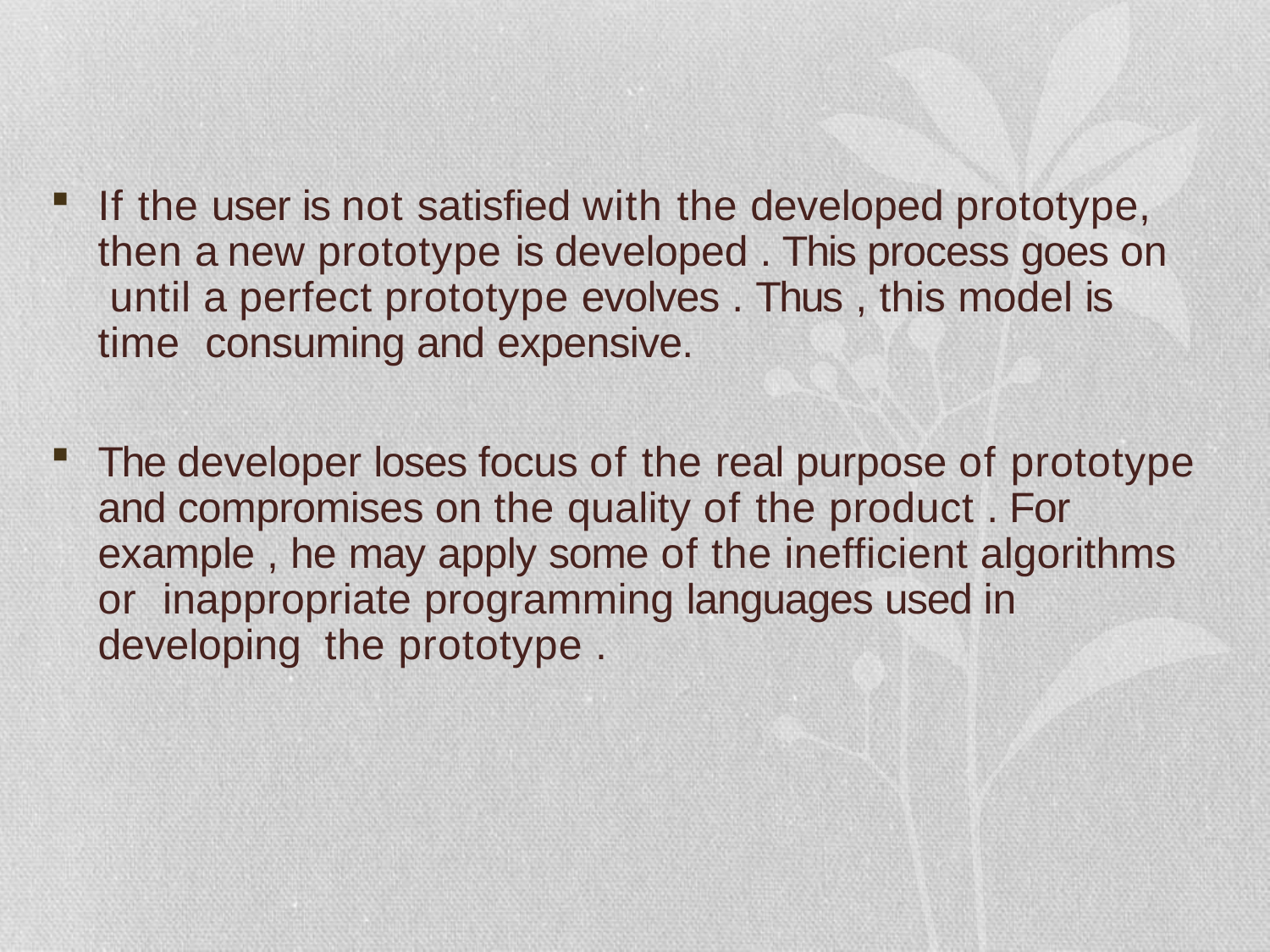

If the user is not satisfied with the developed prototype,  then a new prototype is developed . This process goes on  until a perfect prototype evolves . Thus , this model is time  consuming and expensive.

The developer loses focus of the real purpose of prototype  and compromises on the quality of the product . For  example , he may apply some of the inefficient algorithms or  inappropriate programming languages used in developing  the prototype .